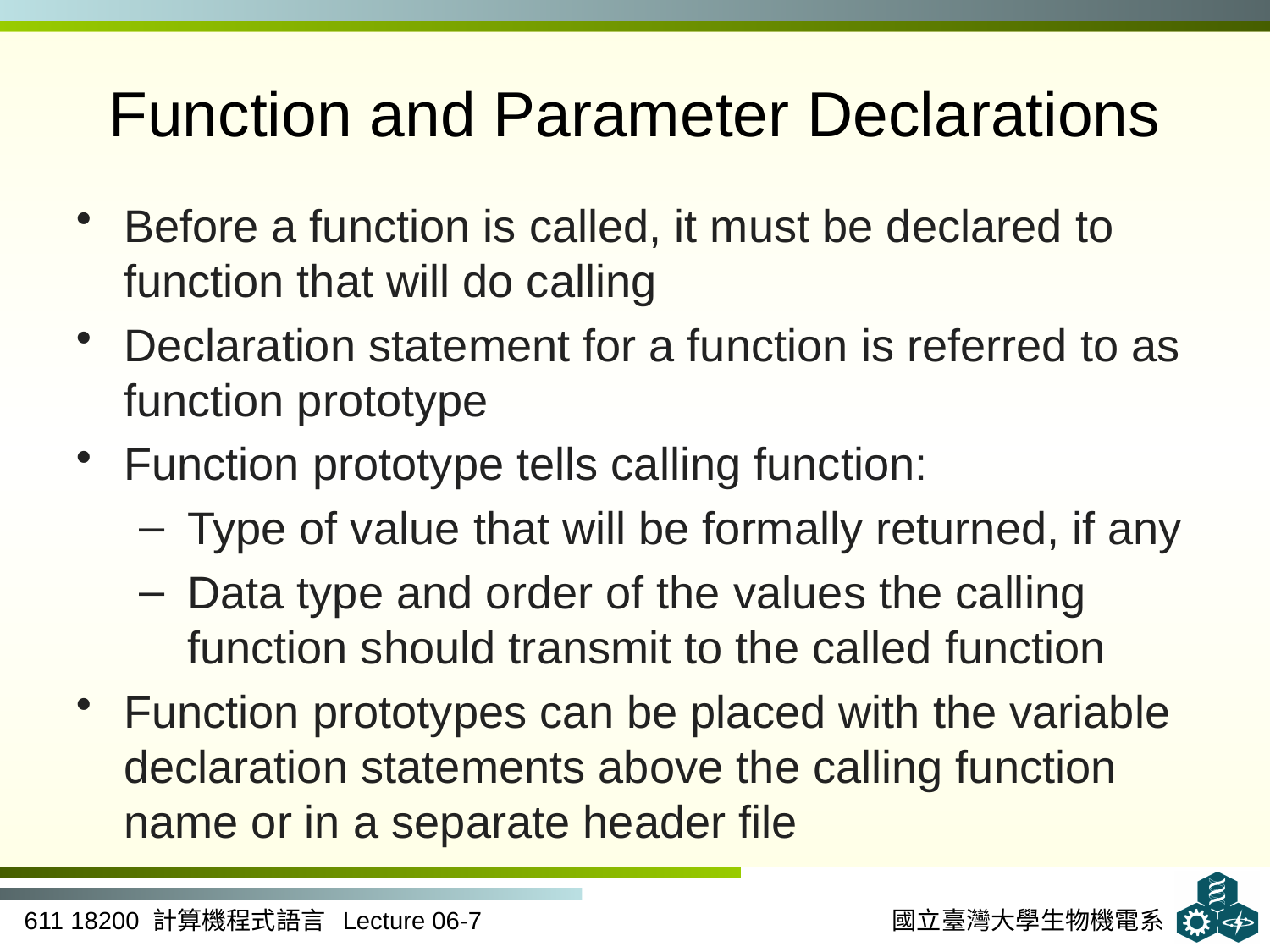

# Function and Parameter Declarations
Before a function is called, it must be declared to function that will do calling
Declaration statement for a function is referred to as function prototype
Function prototype tells calling function:
Type of value that will be formally returned, if any
Data type and order of the values the calling function should transmit to the called function
Function prototypes can be placed with the variable declaration statements above the calling function name or in a separate header file